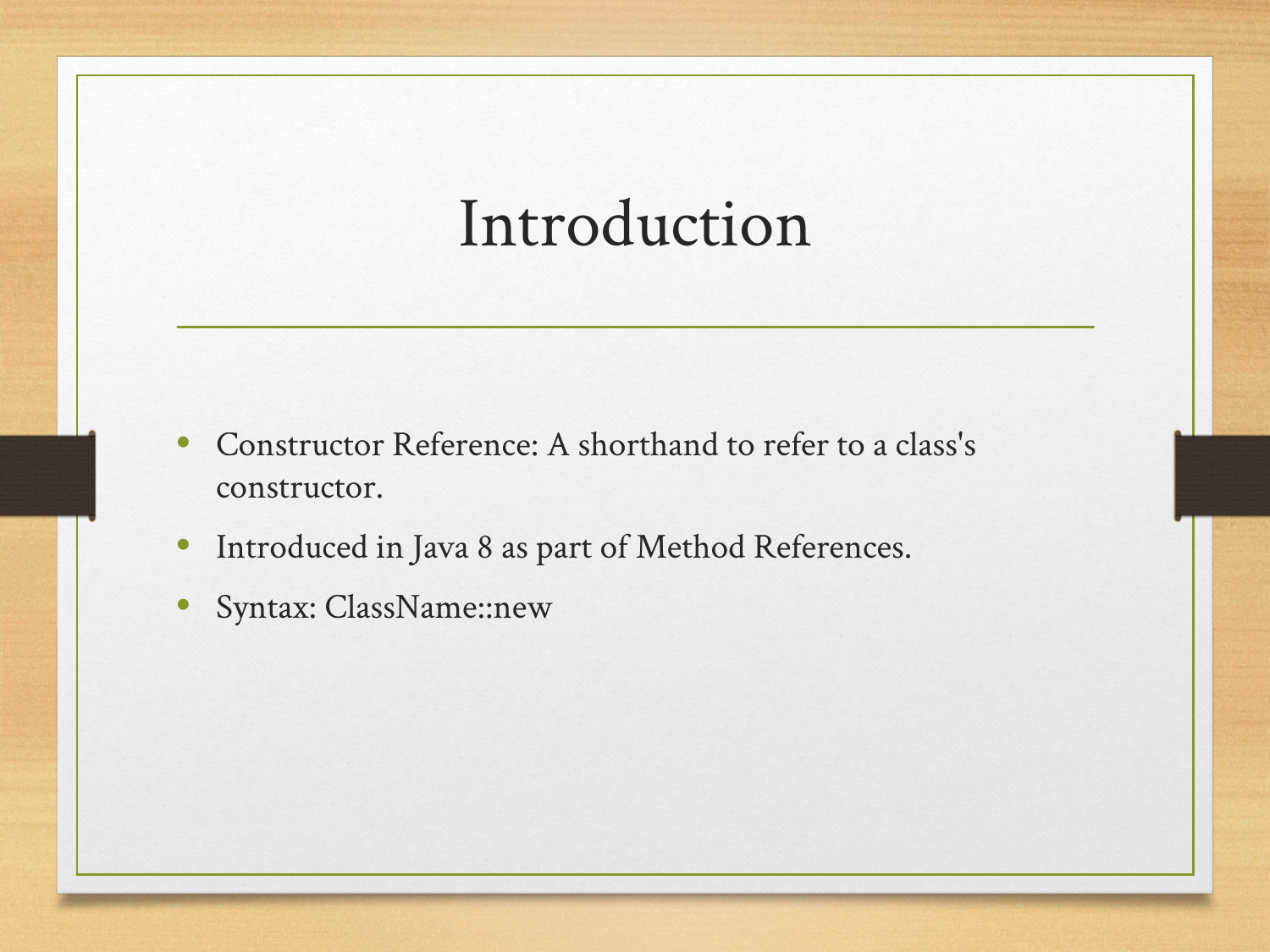

# Introduction

Constructor Reference: A shorthand to refer to a class's constructor.
Introduced in Java 8 as part of Method References.
Syntax: ClassName::new